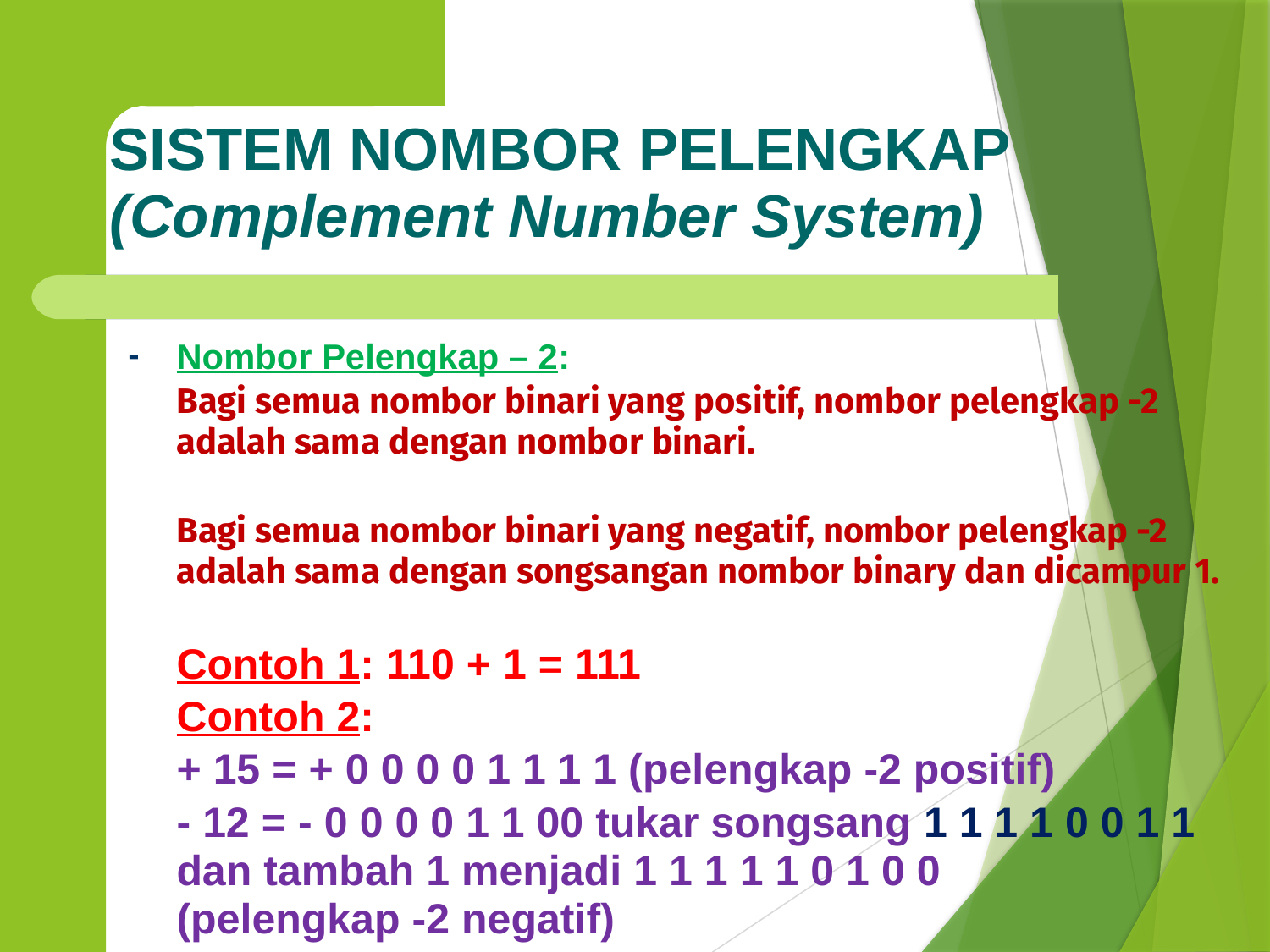

SISTEM NOMBOR PELENGKAP
(Complement Number System)

−
Nombor Pelengkap – 2:
Bagi semua nombor binari yang positif, nombor pelengkap -2 adalah sama dengan nombor binari.

Bagi semua nombor binari yang negatif, nombor pelengkap -2 adalah sama dengan songsangan nombor binary dan dicampur 1.

Contoh 1: 110 + 1 = 111
Contoh 2:
+ 15 = + 0 0 0 0 1 1 1 1 (pelengkap -2 positif)
- 12 = - 0 0 0 0 1 1 00 tukar songsang 1 1 1 1 0 0 1 1 dan tambah 1 menjadi 1 1 1 1 1 0 1 0 0        (pelengkap -2 negatif)